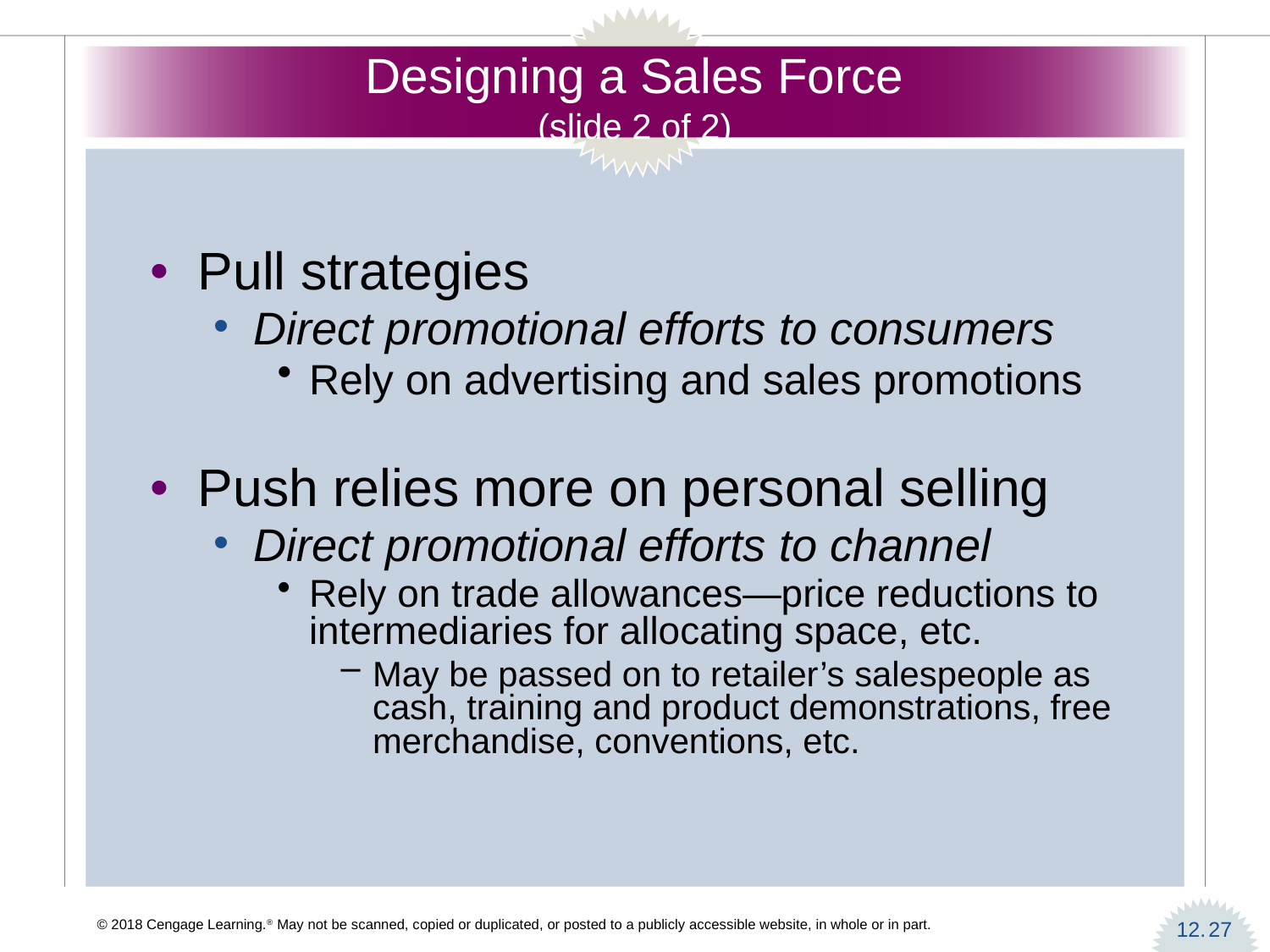

# Designing a Sales Force (slide 2 of 2)
Pull strategies
Direct promotional efforts to consumers
Rely on advertising and sales promotions

Push relies more on personal selling
Direct promotional efforts to channel
Rely on trade allowances—price reductions to intermediaries for allocating space, etc.
May be passed on to retailer’s salespeople as cash, training and product demonstrations, free merchandise, conventions, etc.
27